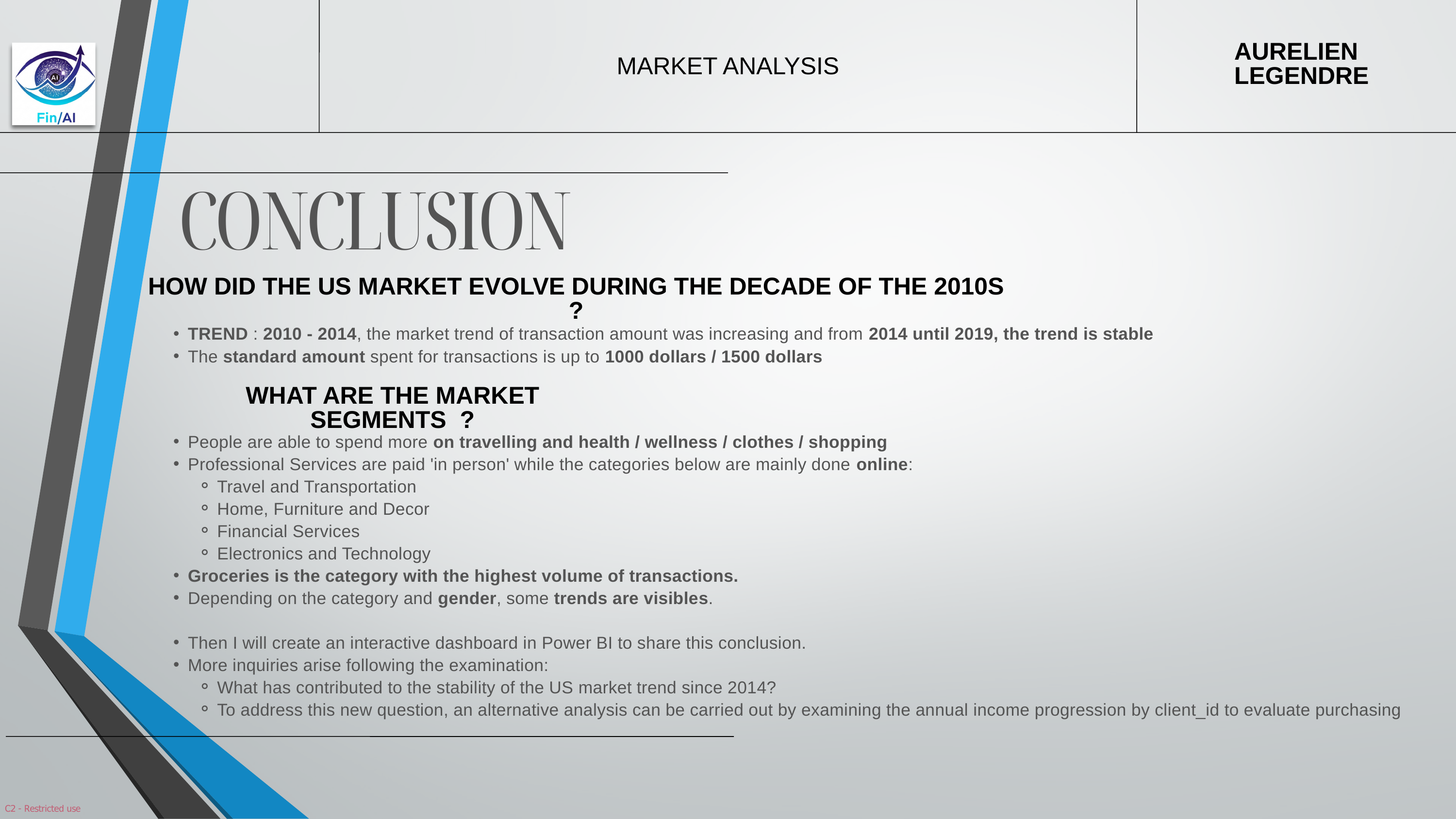

AURELIEN LEGENDRE

MARKET ANALYSIS

CONCLUSION
HOW DID THE US MARKET EVOLVE DURING THE DECADE OF THE 2010S ?
TREND : 2010 - 2014, the market trend of transaction amount was increasing and from 2014 until 2019, the trend is stable
The standard amount spent for transactions is up to 1000 dollars / 1500 dollars
WHAT ARE THE MARKET SEGMENTS  ?
People are able to spend more on travelling and health / wellness / clothes / shopping
Professional Services are paid 'in person' while the categories below are mainly done online:
Travel and Transportation
Home, Furniture and Decor
Financial Services
Electronics and Technology
Groceries is the category with the highest volume of transactions.
Depending on the category and gender, some trends are visibles.

Then I will create an interactive dashboard in Power BI to share this conclusion.
More inquiries arise following the examination:
What has contributed to the stability of the US market trend since 2014?
To address this new question, an alternative analysis can be carried out by examining the annual income progression by client_id to evaluate purchasing